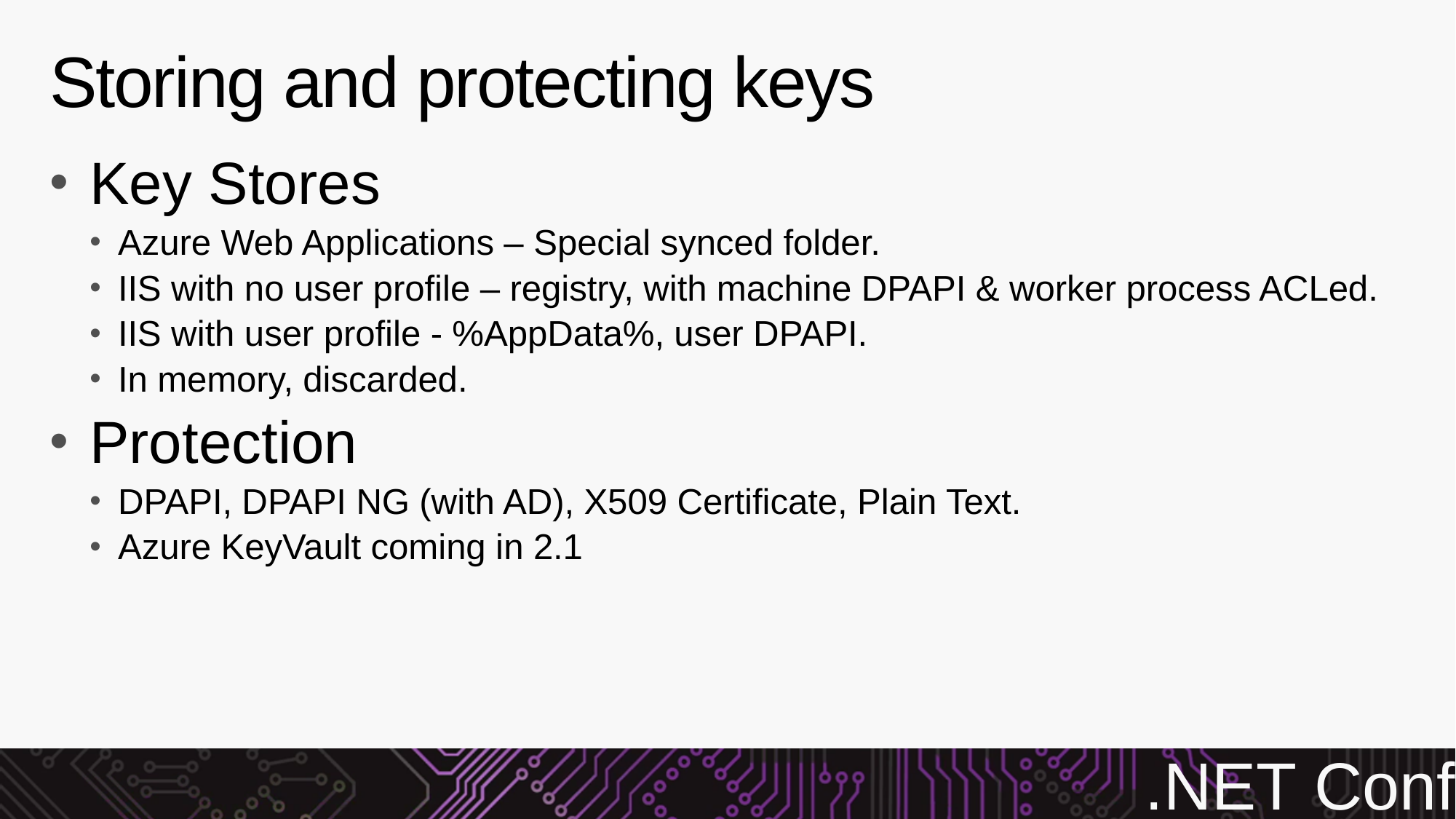

# Storing and protecting keys
Key Stores
Azure Web Applications – Special synced folder.
IIS with no user profile – registry, with machine DPAPI & worker process ACLed.
IIS with user profile - %AppData%, user DPAPI.
In memory, discarded.
Protection
DPAPI, DPAPI NG (with AD), X509 Certificate, Plain Text.
Azure KeyVault coming in 2.1